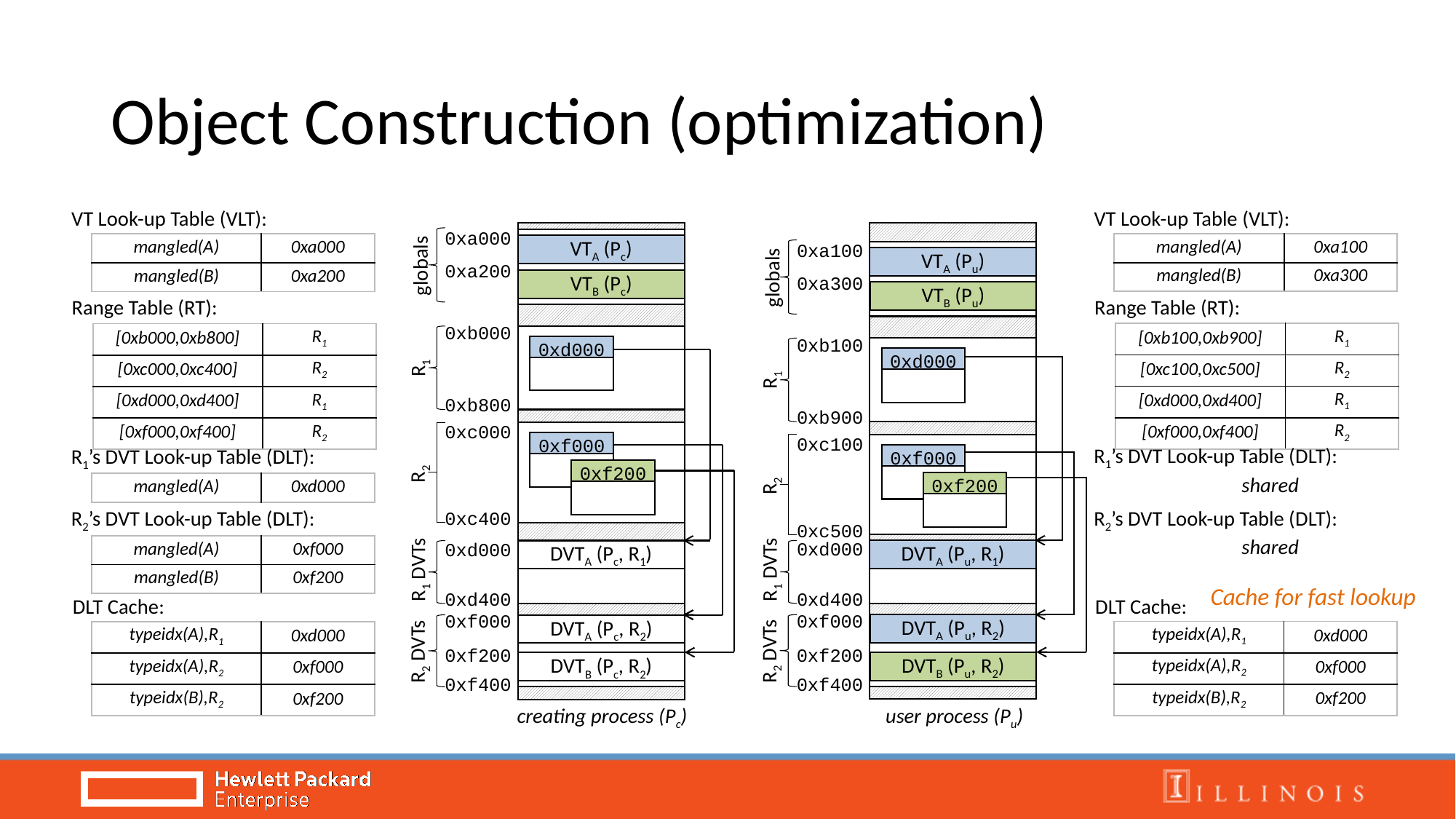

# Object Construction (optimization)
VT Look-up Table (VLT):
VT Look-up Table (VLT):

0xa000

| mangled(A) | 0xa100 |
| --- | --- |
| mangled(B) | 0xa300 |
| mangled(A) | 0xa000 |
| --- | --- |
| mangled(B) | 0xa200 |
VTA (Pc)
0xa100

VTA (Pu)
globals
0xa200
globals
VTB (Pc)
0xa300
VTB (Pu)
Range Table (RT):
Range Table (RT):
0xb000
| [0xb100,0xb900] | R1 |
| --- | --- |
| [0xc100,0xc500] | R2 |
| [0xd000,0xd400] | R1 |
| [0xf000,0xf400] | R2 |
| [0xb000,0xb800] | R1 |
| --- | --- |
| [0xc000,0xc400] | R2 |
| [0xd000,0xd400] | R1 |
| [0xf000,0xf400] | R2 |

0xb100
0xd000

0xd000
R1

R1

0xb800
0xb900
0xc000

0xc100
0xf000

R1’s DVT Look-up Table (DLT):
	shared
R1’s DVT Look-up Table (DLT):
0xf000

R2
0xf200

R2
0xf200
| mangled(A) | 0xd000 |
| --- | --- |

R2’s DVT Look-up Table (DLT):
	shared
R2’s DVT Look-up Table (DLT):
0xc400
0xc500
0xd000

0xd400
R1 DVTs
DVTA (Pc, R1)
0xd000

0xd400
R1 DVTs
DVTA (Pc, R1)
| mangled(A) | 0xf000 |
| --- | --- |
| mangled(B) | 0xf200 |
DVTA (Pu, R1)
DVTA (Pu, R2)
DVTB (Pu, R2)
Cache for fast lookup
DLT Cache:

DLT Cache:

0xf000

DVTA (Pc, R2)
R2 DVTs
0xf200
DVTB (Pc, R2)
0xf400
0xf000

DVTA (Pc, R2)
| typeidx(A),R1 | 0xd000 |
| --- | --- |
| typeidx(A),R2 | 0xf000 |
| typeidx(B),R2 | 0xf200 |
| typeidx(A),R1 | 0xd000 |
| --- | --- |
| typeidx(A),R2 | 0xf000 |
| typeidx(B),R2 | 0xf200 |
R2 DVTs
0xf200
DVTB (Pc, R2)
0xf400
creating process (Pc)
user process (Pu)